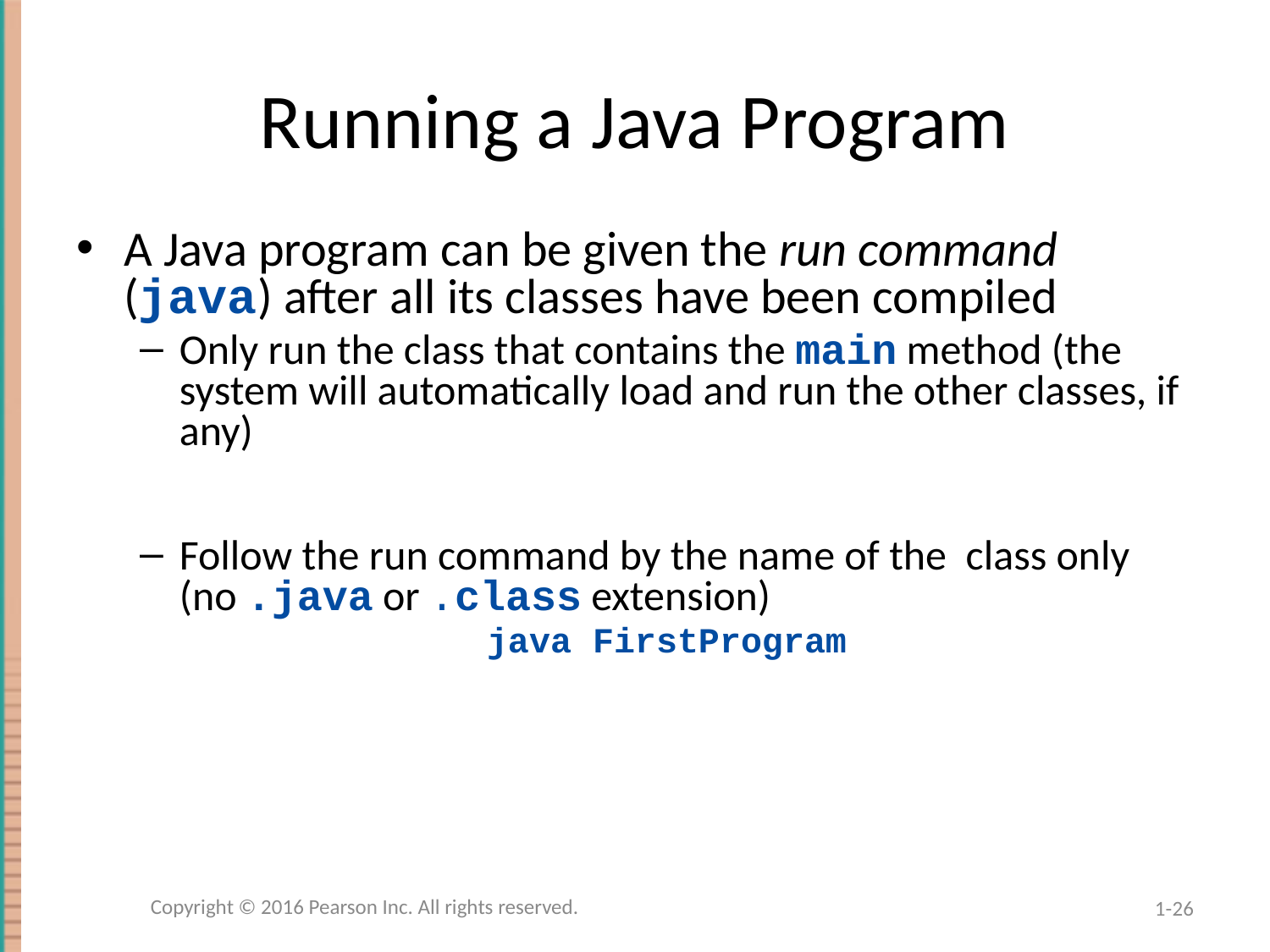

# Running a Java Program
A Java program can be given the run command (java) after all its classes have been compiled
Only run the class that contains the main method (the system will automatically load and run the other classes, if any)

Follow the run command by the name of the  class only (no .java or .class extension)
java FirstProgram
Copyright © 2016 Pearson Inc. All rights reserved.
1-26